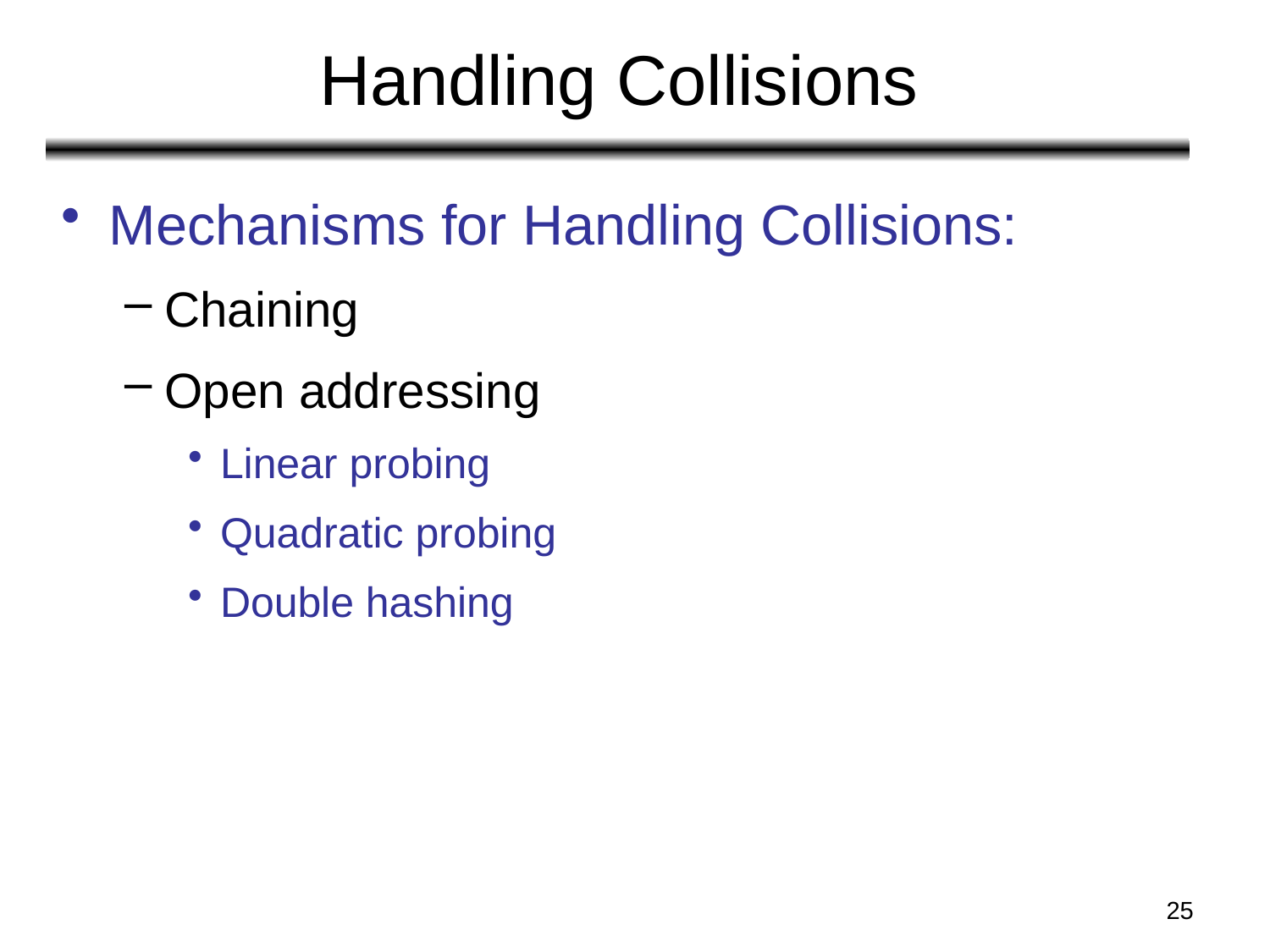

# Handling Collisions
Mechanisms for Handling Collisions:
Chaining
Open addressing
Linear probing
Quadratic probing
Double hashing
25